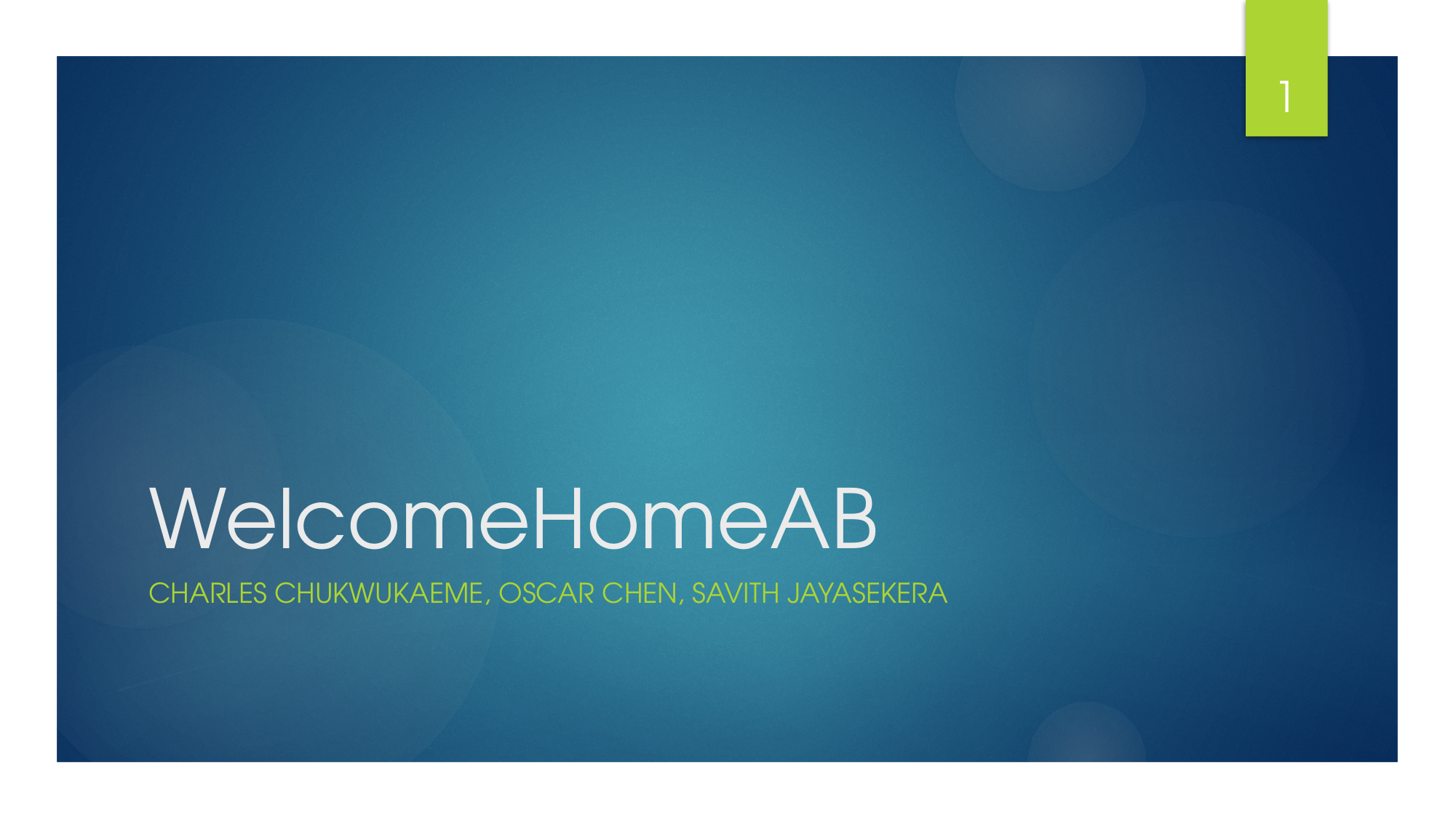

1
# WelcomeHomeAB
Charles chukwukaeme, Oscar chen, savith jayasekera